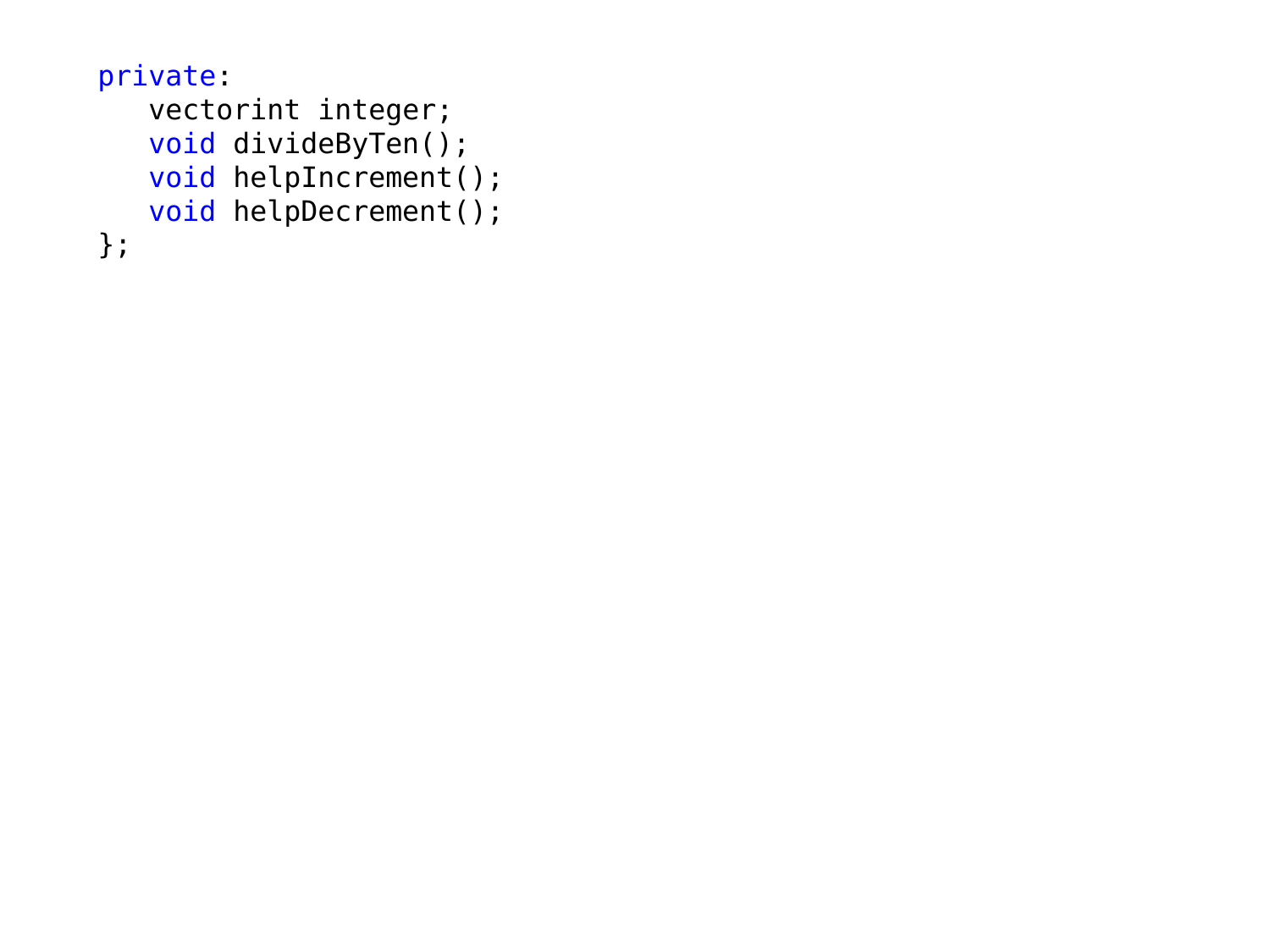

private:
   vectorint integer;
   void divideByTen();
   void helpIncrement();
   void helpDecrement();
};